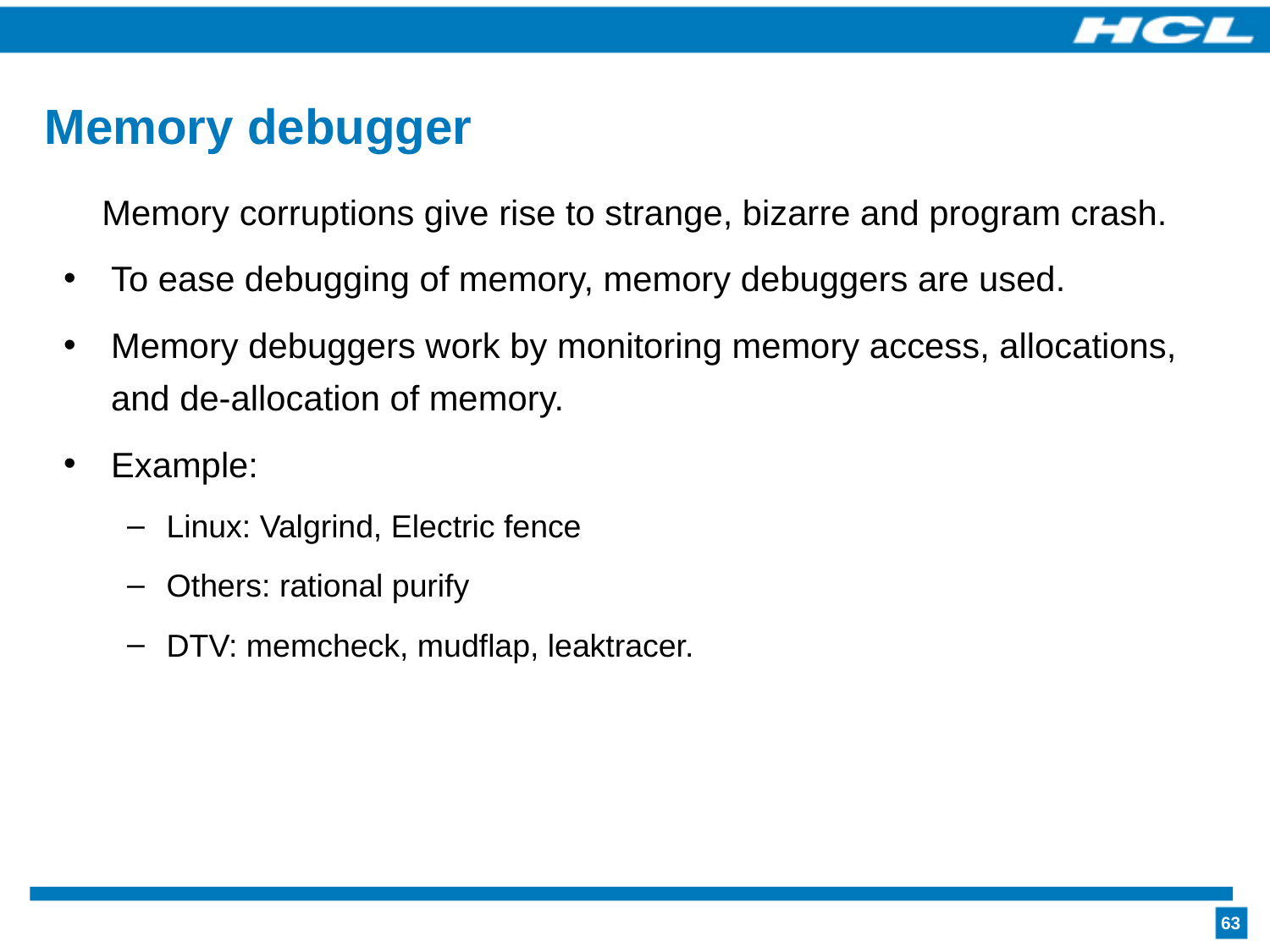

# Memory debugger
Memory corruptions give rise to strange, bizarre and program crash.
To ease debugging of memory, memory debuggers are used.
Memory debuggers work by monitoring memory access, allocations, and de-allocation of memory.
Example:
Linux: Valgrind, Electric fence
Others: rational purify
DTV: memcheck, mudflap, leaktracer.
63